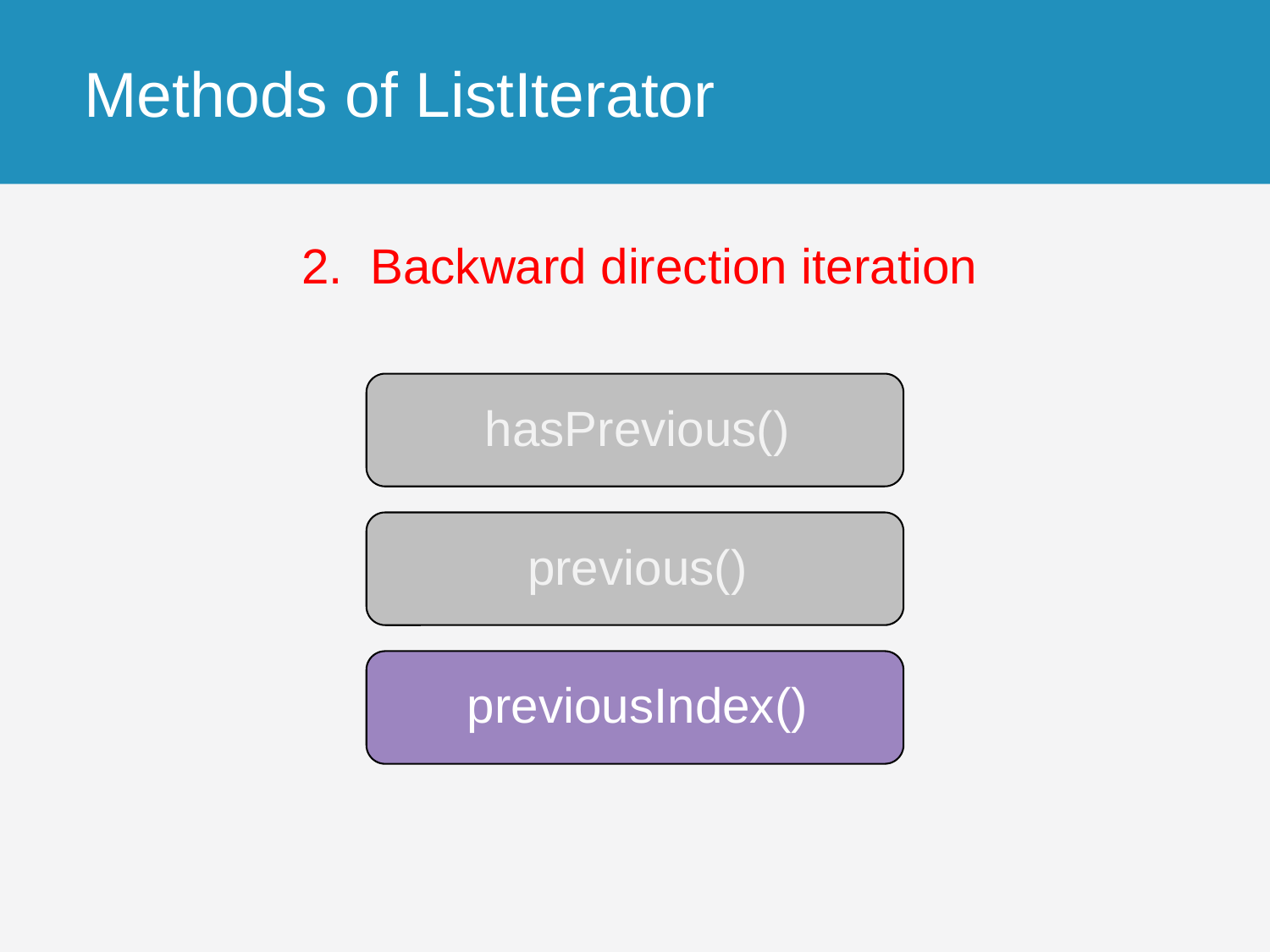

# Methods of ListIterator
2.  Backward direction iteration

hasPrevious()
previous()
previousIndex()